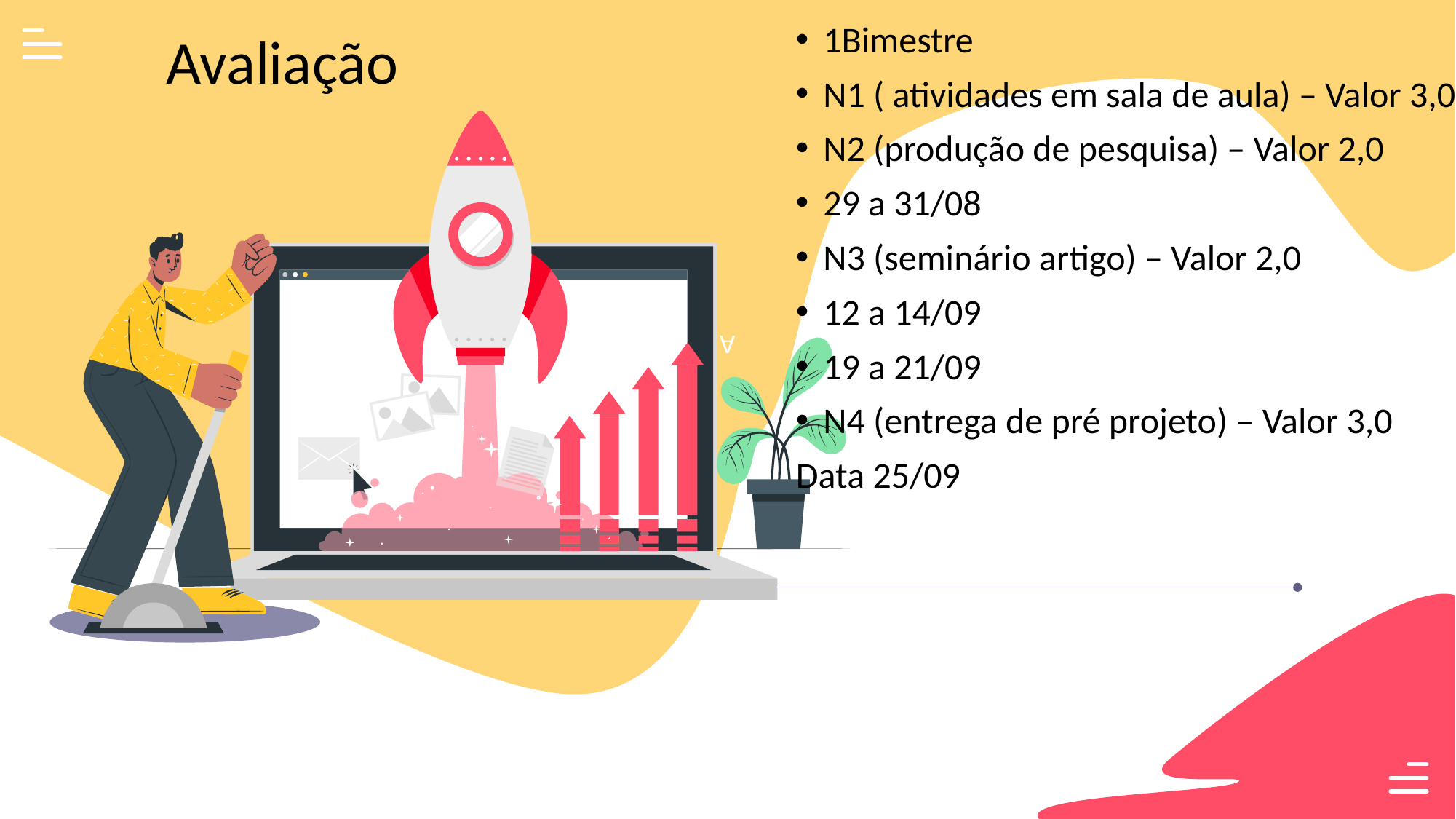

A
1Bimestre
N1 ( atividades em sala de aula) – Valor 3,0
N2 (produção de pesquisa) – Valor 2,0
29 a 31/08
N3 (seminário artigo) – Valor 2,0
12 a 14/09
19 a 21/09
N4 (entrega de pré projeto) – Valor 3,0
Data 25/09
Avaliação

Thank
You!